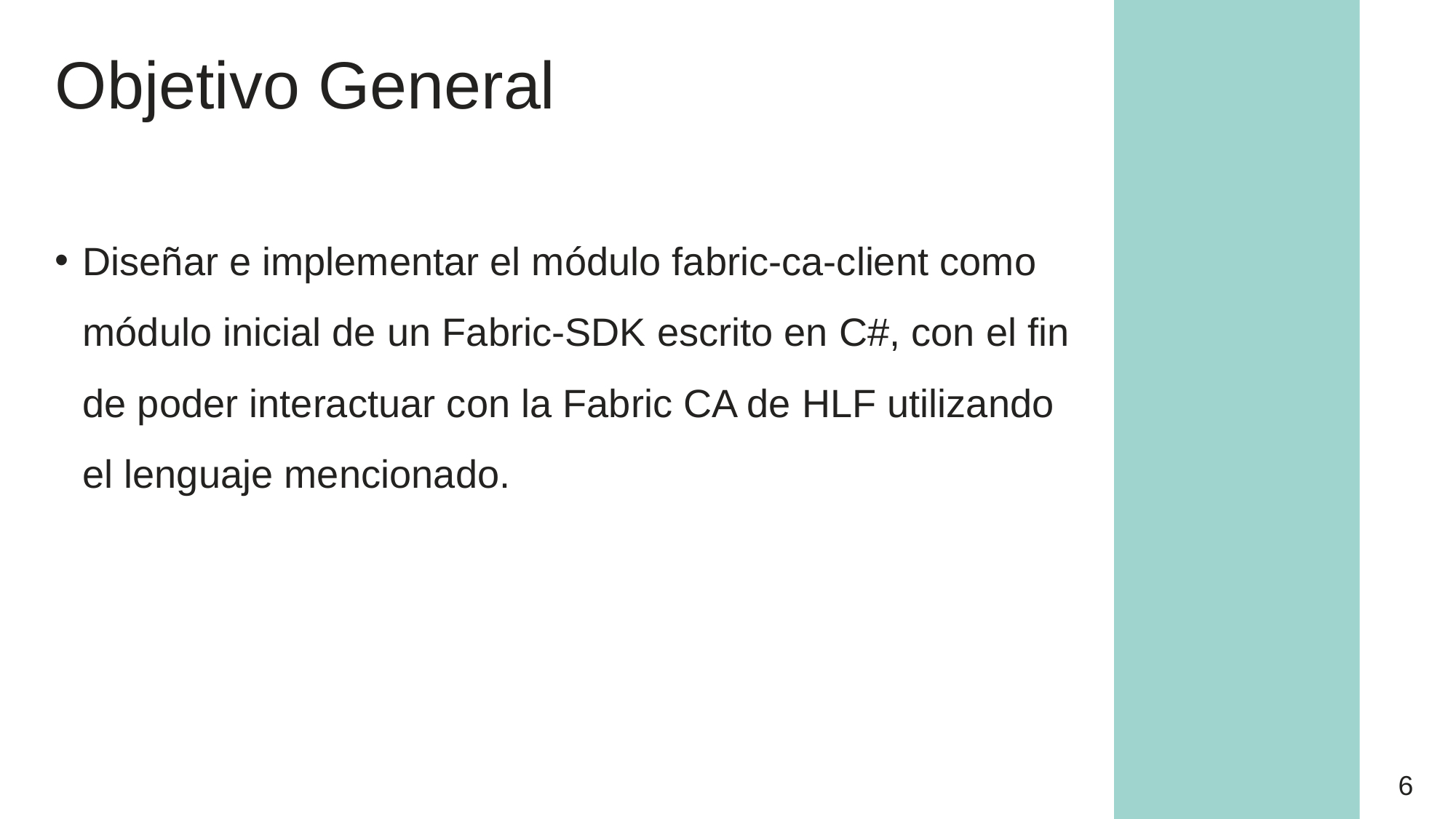

Objetivo General
Diseñar e implementar el módulo fabric-ca-client como módulo inicial de un Fabric-SDK escrito en C#, con el fin de poder interactuar con la Fabric CA de HLF utilizando el lenguaje mencionado.

6